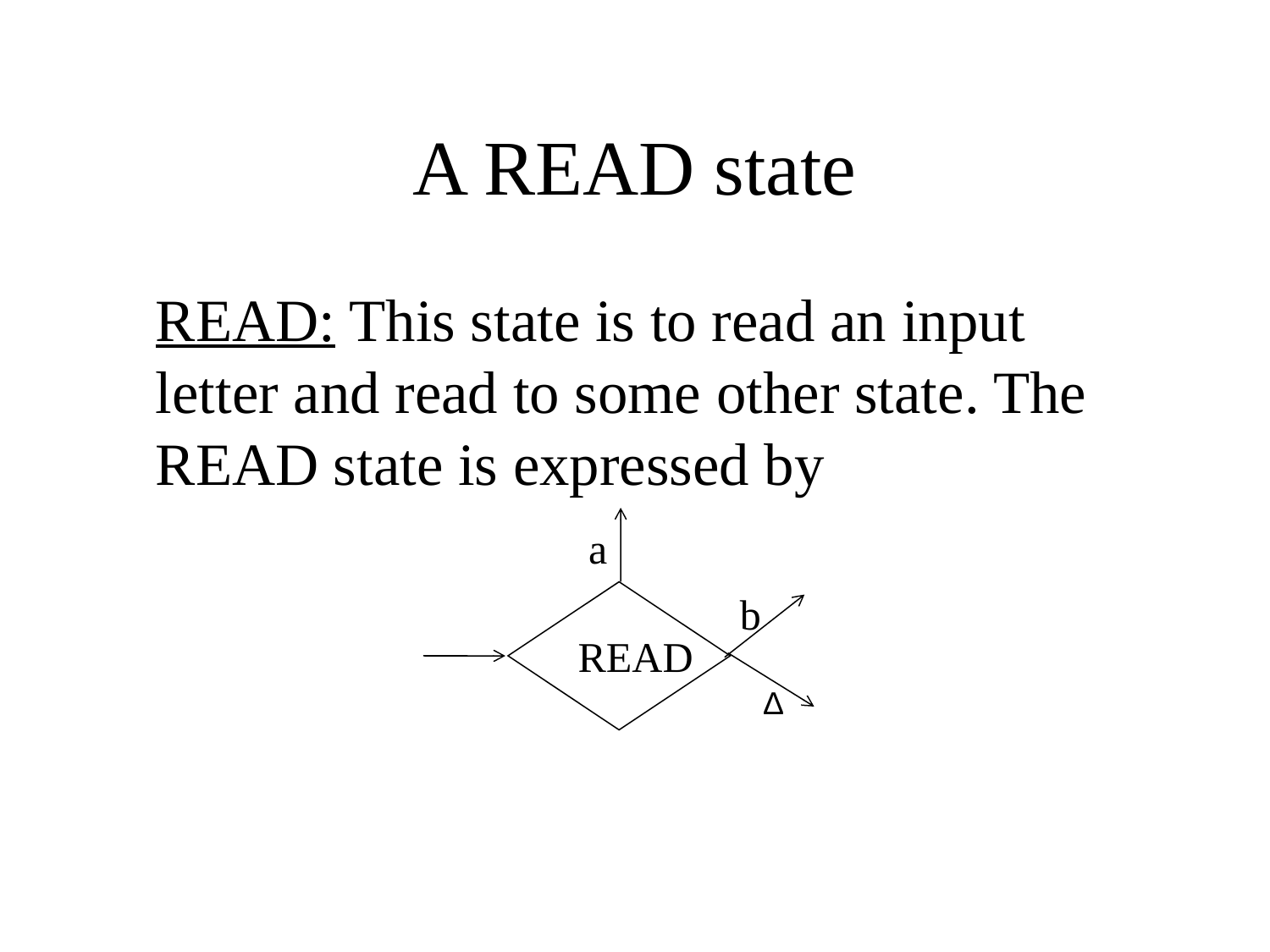

# A READ state
	READ: This state is to read an input letter and read to some other state. The READ state is expressed by

a

b

READ

∆